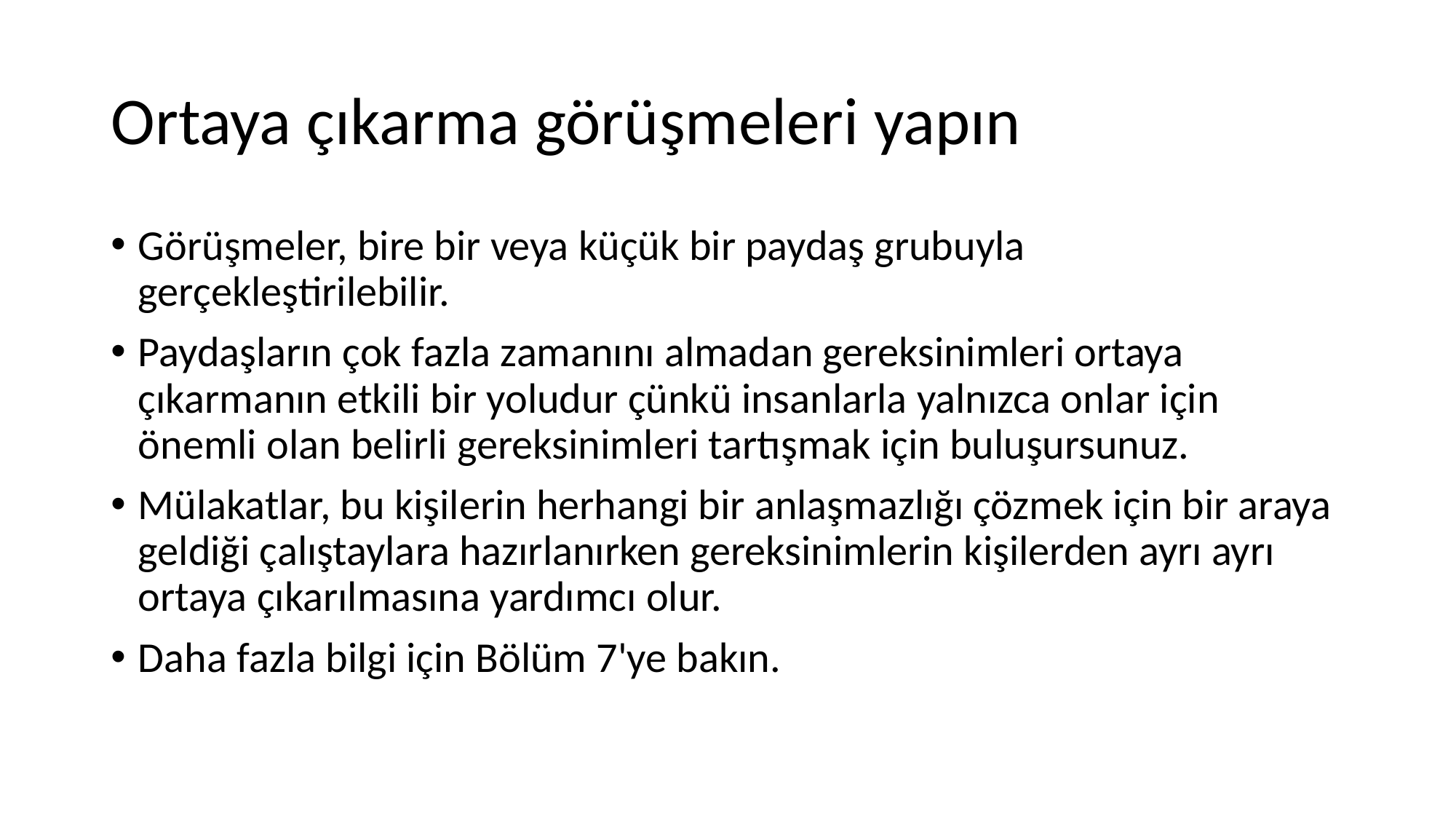

# Ortaya çıkarma görüşmeleri yapın
Görüşmeler, bire bir veya küçük bir paydaş grubuyla gerçekleştirilebilir.
Paydaşların çok fazla zamanını almadan gereksinimleri ortaya çıkarmanın etkili bir yoludur çünkü insanlarla yalnızca onlar için önemli olan belirli gereksinimleri tartışmak için buluşursunuz.
Mülakatlar, bu kişilerin herhangi bir anlaşmazlığı çözmek için bir araya geldiği çalıştaylara hazırlanırken gereksinimlerin kişilerden ayrı ayrı ortaya çıkarılmasına yardımcı olur.
Daha fazla bilgi için Bölüm 7'ye bakın.